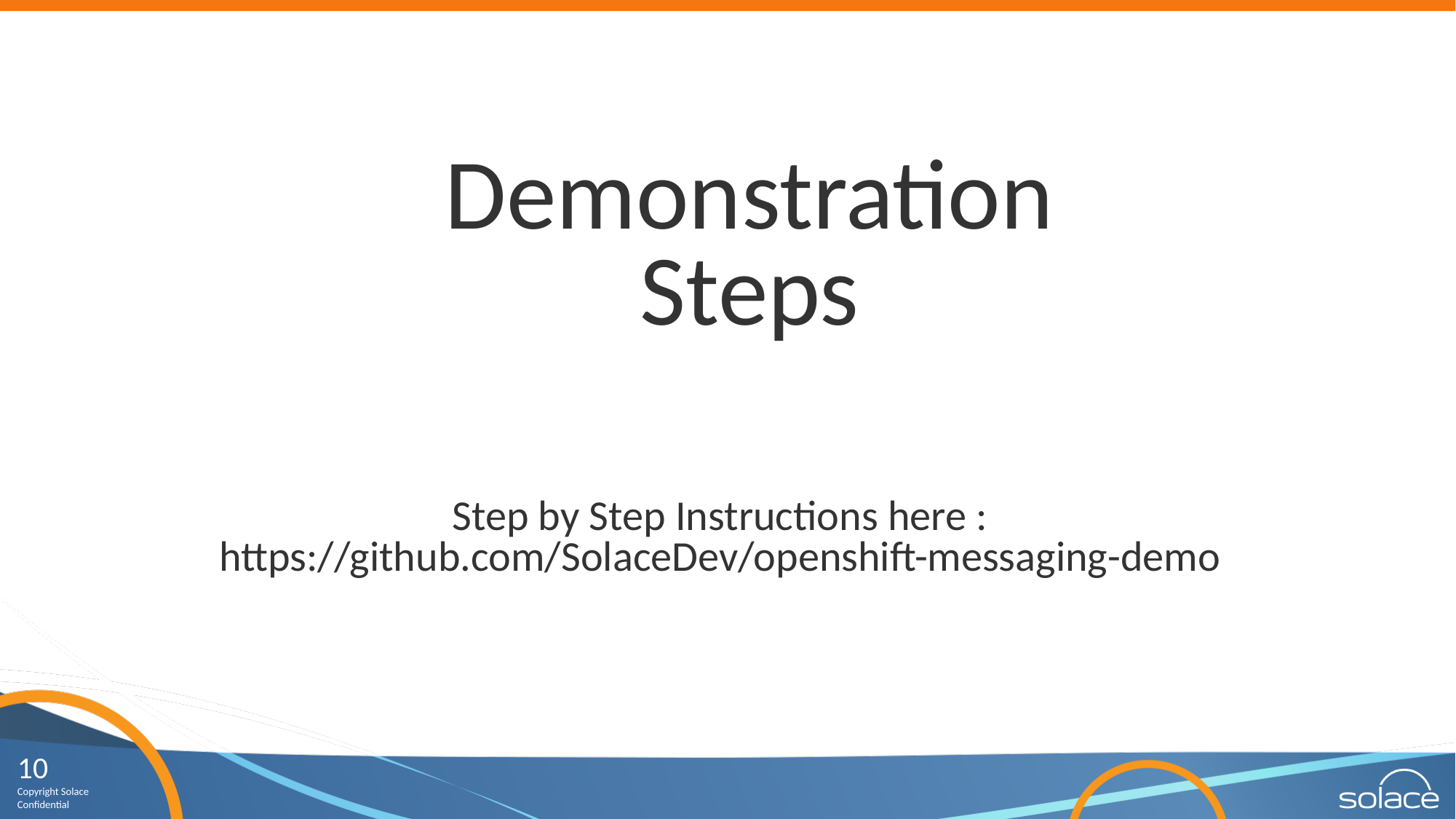

Demonstration Steps
# Step by Step Instructions here : https://github.com/SolaceDev/openshift-messaging-demo